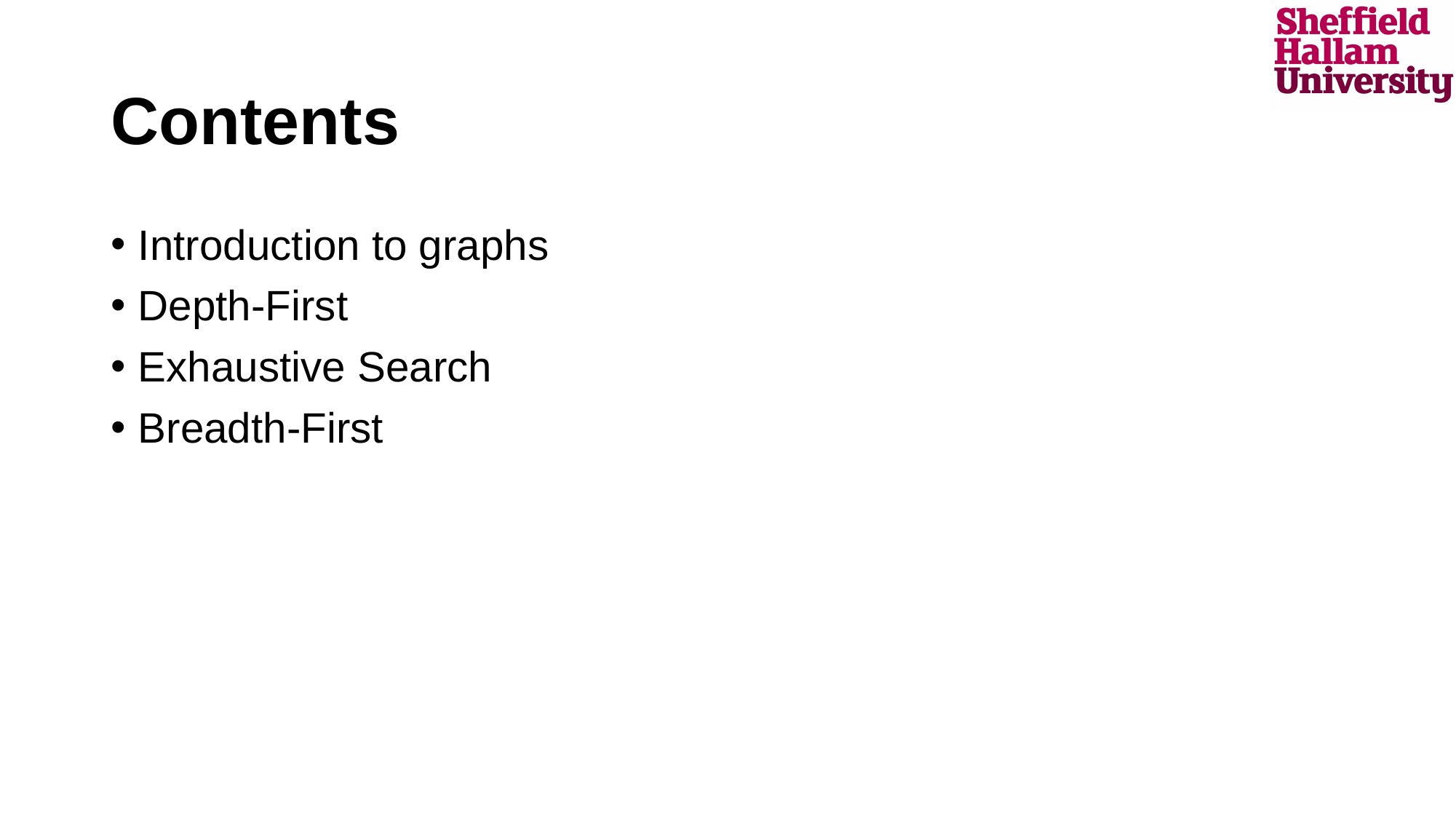

# Contents
Introduction to graphs
Depth-First
Exhaustive Search
Breadth-First